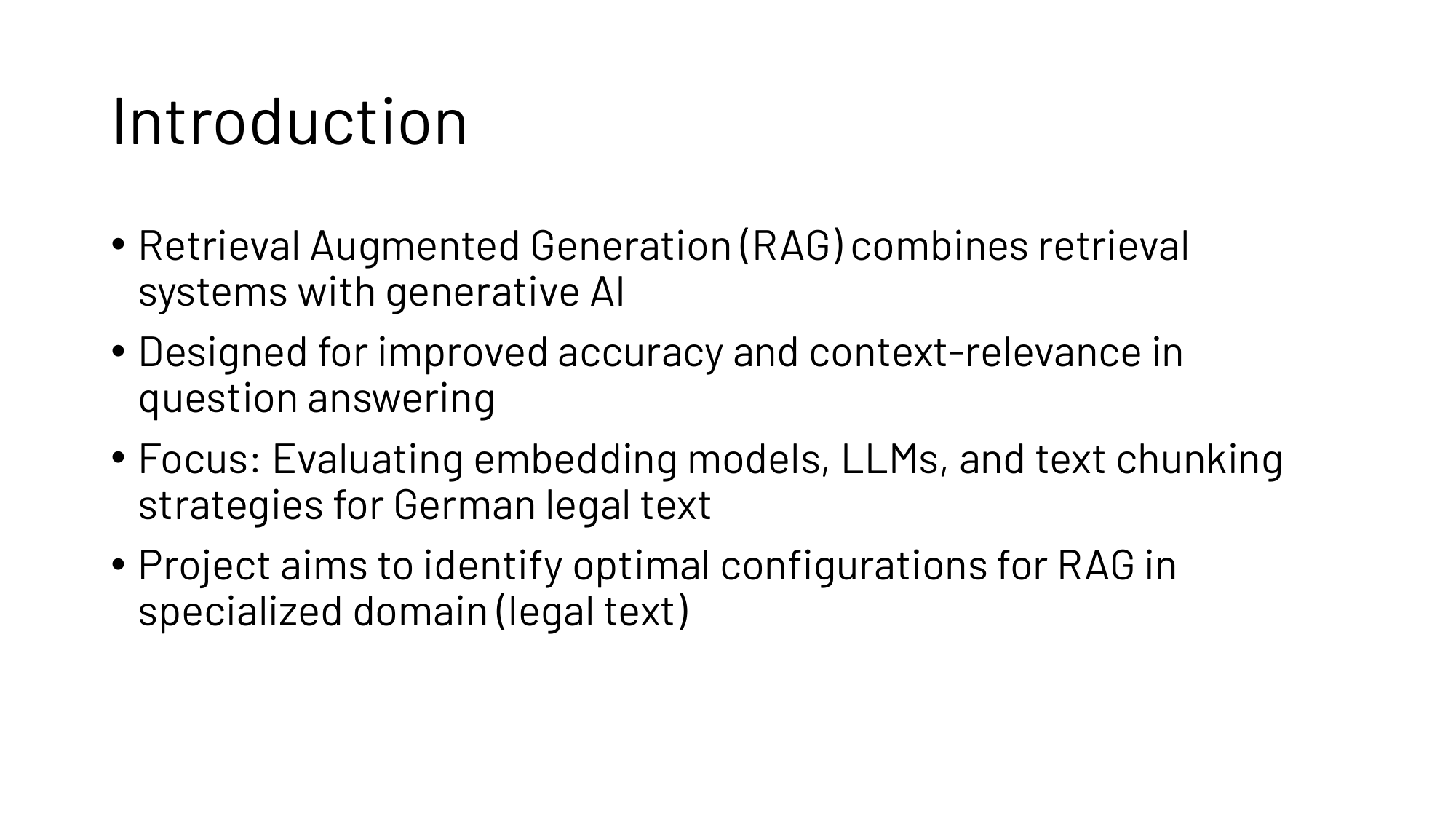

# Introduction
Retrieval Augmented Generation (RAG) combines retrieval systems with generative AI
Designed for improved accuracy and context-relevance in question answering
Focus: Evaluating embedding models, LLMs, and text chunking strategies for German legal text
Project aims to identify optimal configurations for RAG in specialized domain (legal text)